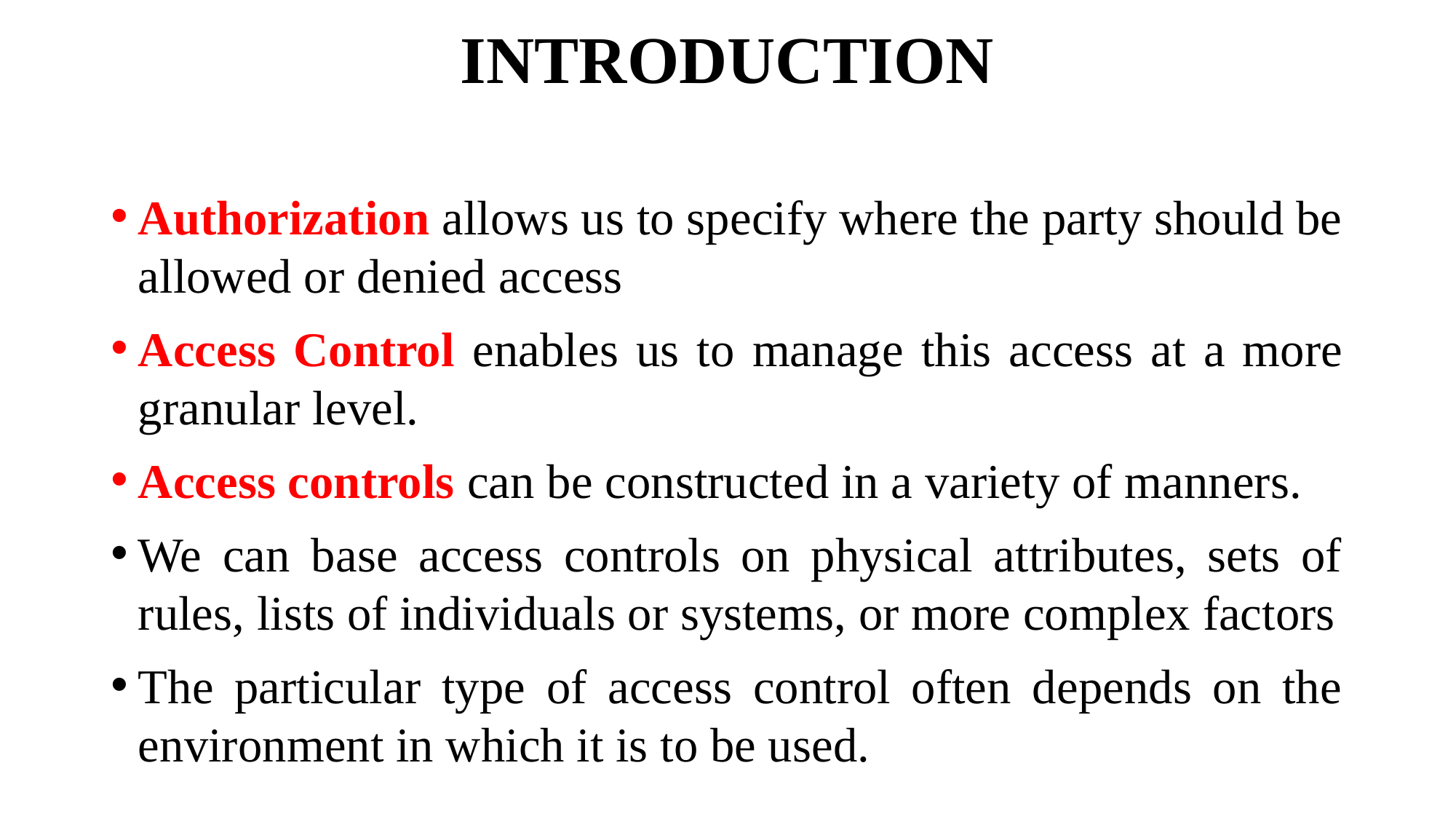

# INTRODUCTION
Authorization allows us to specify where the party should be allowed or denied access
Access Control enables us to manage this access at a more granular level.
Access controls can be constructed in a variety of manners.
We can base access controls on physical attributes, sets of rules, lists of individuals or systems, or more complex factors
The particular type of access control often depends on the environment in which it is to be used.